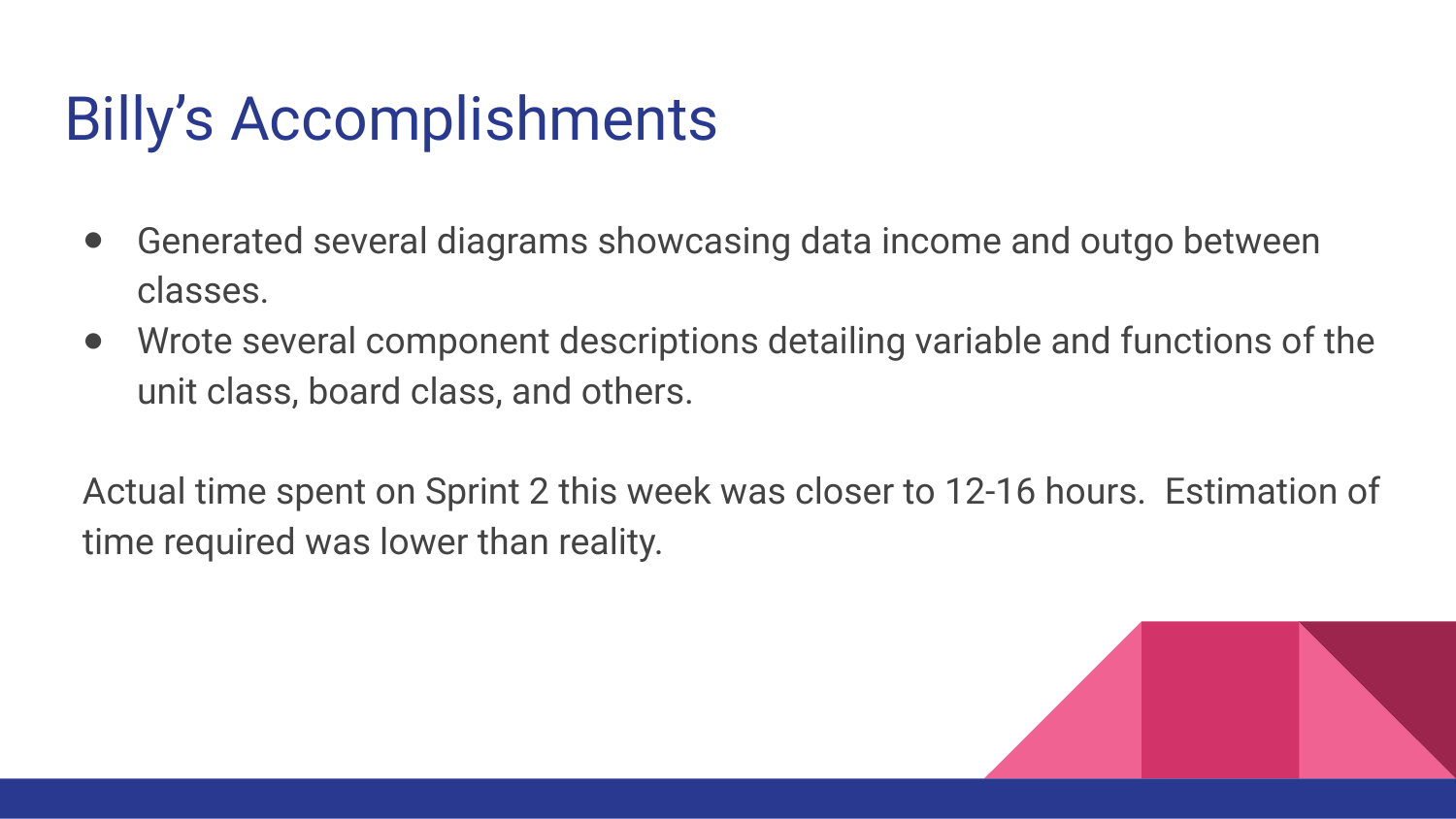

# Billy’s Accomplishments
Generated several diagrams showcasing data income and outgo between classes.
Wrote several component descriptions detailing variable and functions of the unit class, board class, and others.

Actual time spent on Sprint 2 this week was closer to 12-16 hours.  Estimation of time required was lower than reality.